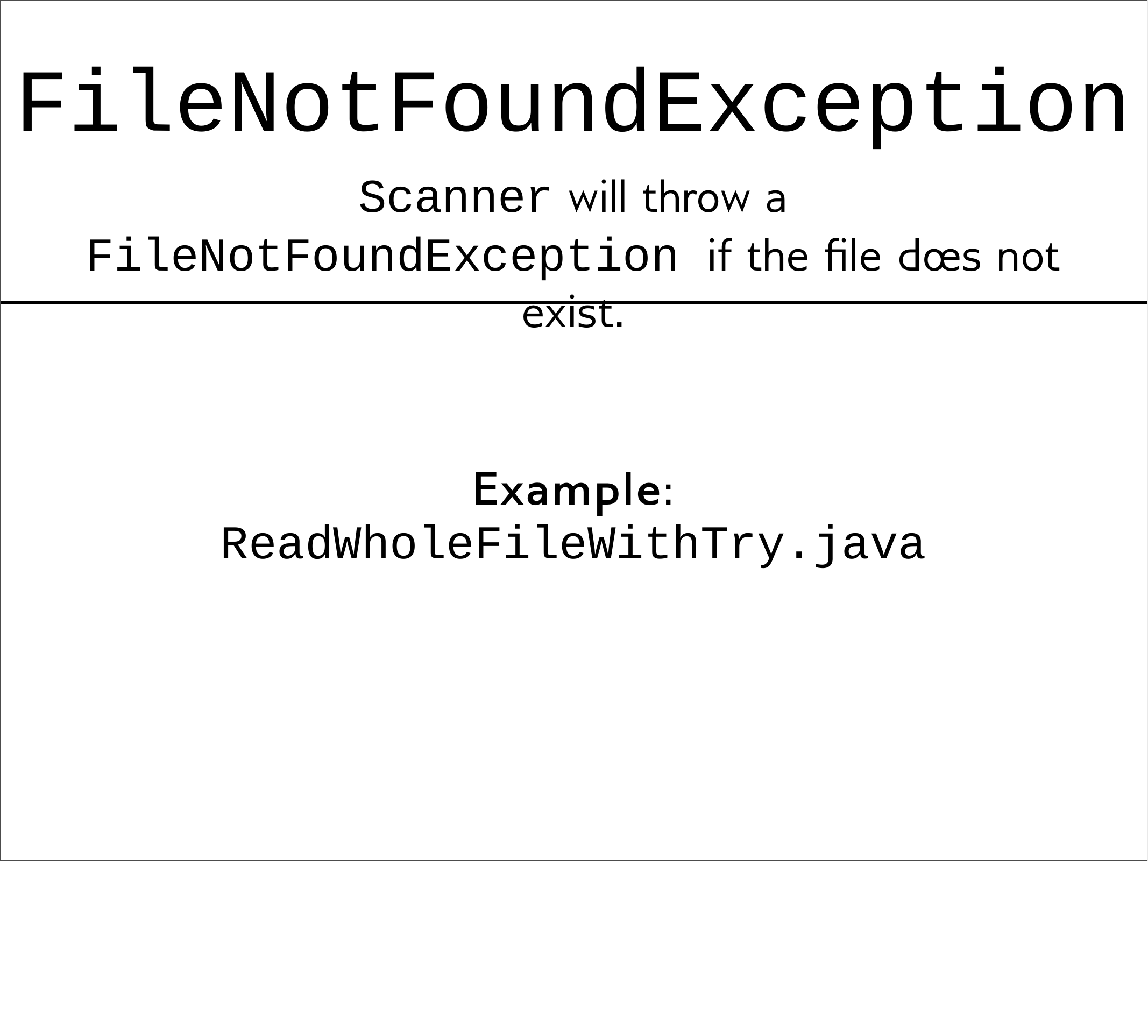

# FileNotFoundException
Scanner will throw a
FileNotFoundException if the file does not exist.

Example:
ReadWholeFileWithTry.java